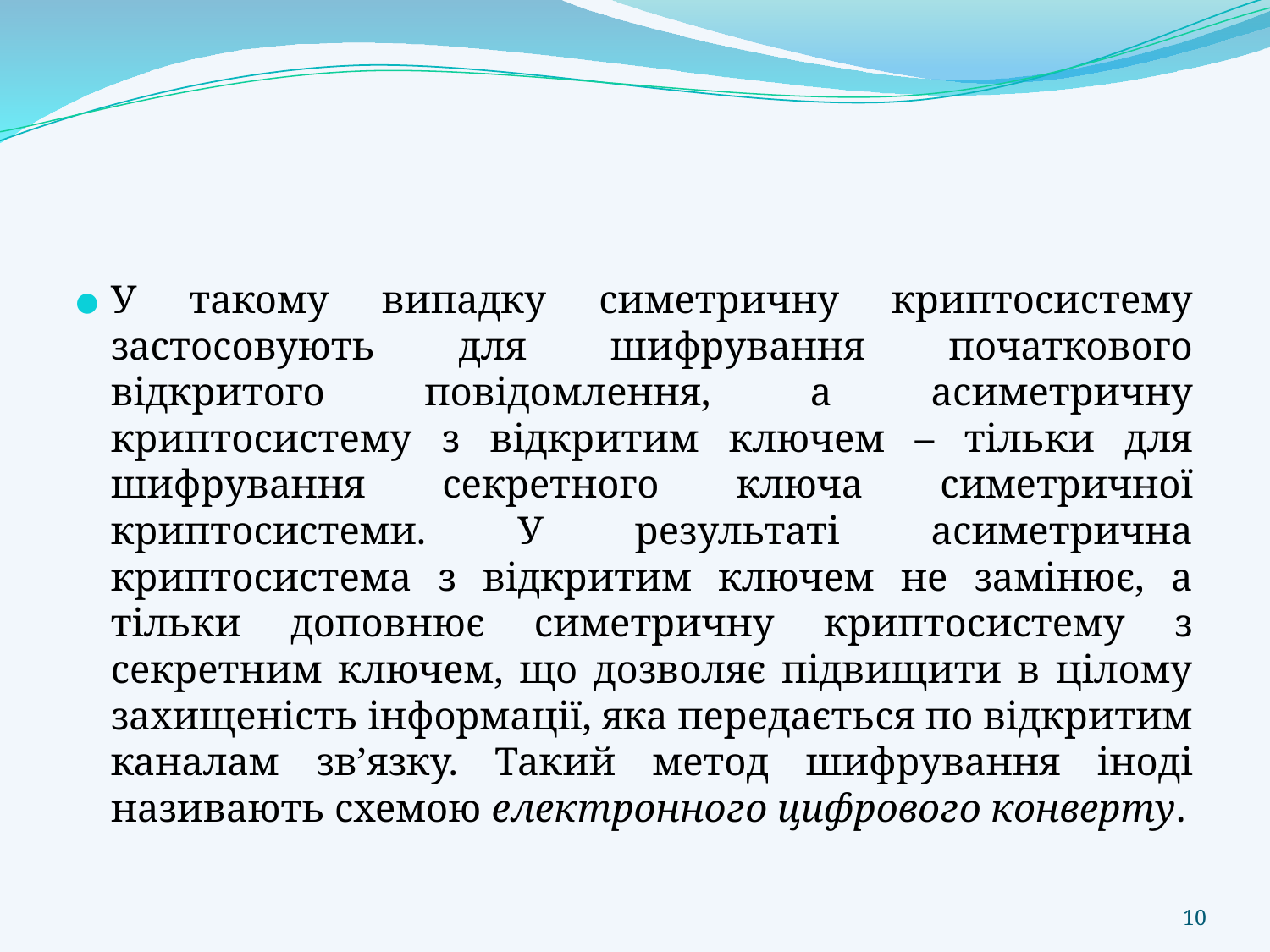

У такому випадку симетричну криптосистему застосовують для шифрування початкового відкритого повідомлення, а асиметричну криптосистему з відкритим ключем – тільки для шифрування секретного ключа симетричної криптосистеми. У результаті асиметрична криптосистема з відкритим ключем не замінює, а тільки доповнює симетричну криптосистему з секретним ключем, що дозволяє підвищити в цілому захищеність інформації, яка передається по відкритим каналам зв’язку. Такий метод шифрування іноді називають схемою електронного цифрового конверту.
10